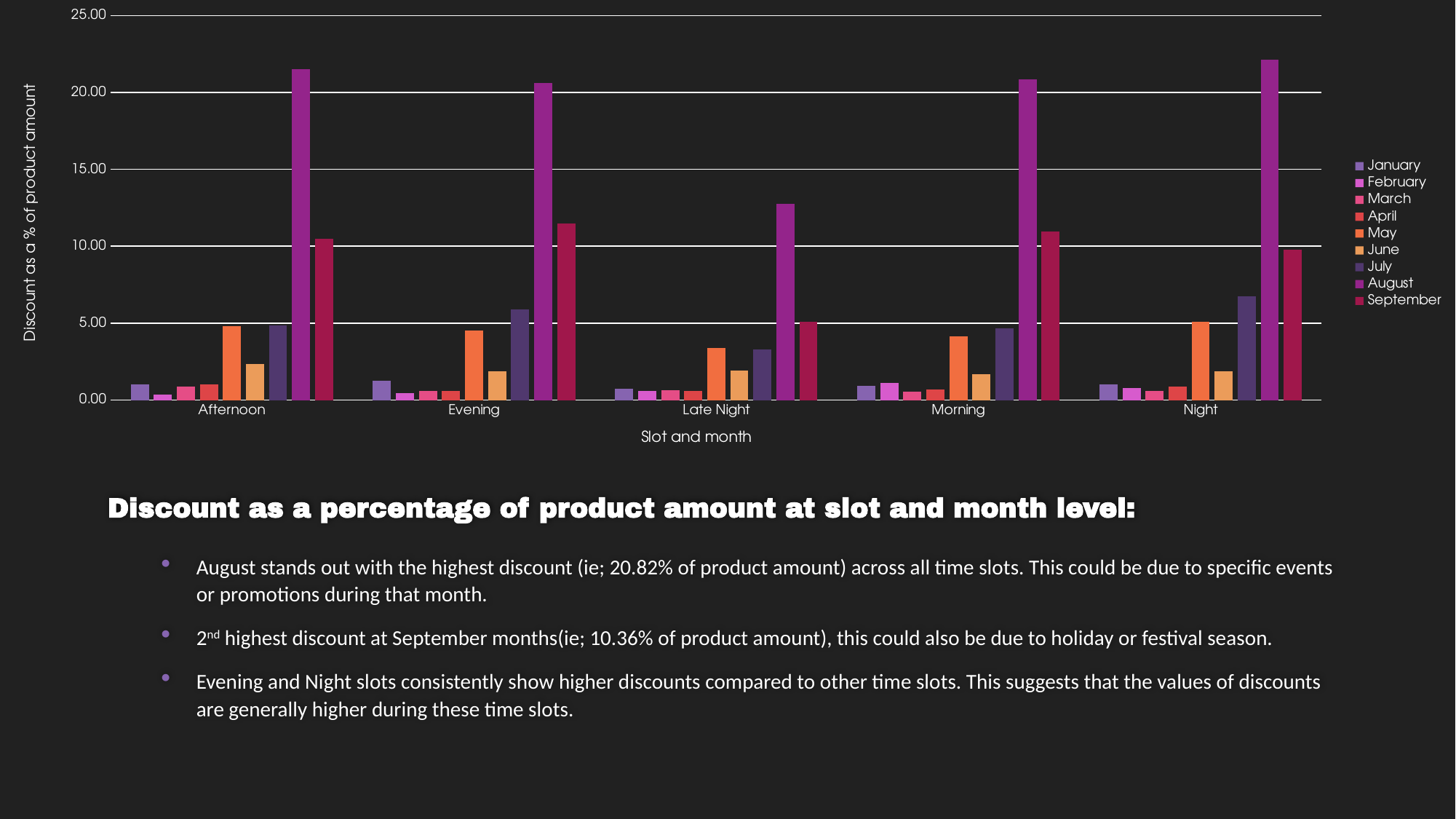

### Chart

| Category | January | February | March | April | May | June | July | August | September |
|---|---|---|---|---|---|---|---|---|---|
| Afternoon | 1.038464396954198 | 0.3659233847913093 | 0.8868996242563947 | 1.024799837560865 | 4.783455433056457 | 2.353022251489303 | 4.8405075299418945 | 21.49878281465886 | 10.463223778429791 |
| Evening | 1.2339152025527977 | 0.4286616330051671 | 0.6004283310387027 | 0.6102505457947812 | 4.538035719612547 | 1.8636532675208766 | 5.900107189198338 | 20.59532171384701 | 11.458417005615475 |
| Late Night | 0.723717905894404 | 0.5882595772787319 | 0.6314894650555589 | 0.5863208367493975 | 3.388998035363458 | 1.932217400289316 | 3.289200368477142 | 12.772349239477595 | 5.095299765838599 |
| Morning | 0.9266034905418755 | 1.1331060336200023 | 0.5640871092009748 | 0.6791936629799689 | 4.14802765351769 | 1.6961775734328655 | 4.639464367090826 | 20.863904102511107 | 10.957258543251083 |
| Night | 0.9978204077846995 | 0.7971412864211105 | 0.5874964785425861 | 0.8971251335783356 | 5.070831641004812 | 1.885688096697423 | 6.735699706277693 | 22.11237600692364 | 9.760095946045926 |
# Discount as a percentage of product amount at slot and month level:
August stands out with the highest discount (ie; 20.82% of product amount) across all time slots. This could be due to specific events or promotions during that month.
2nd highest discount at September months(ie; 10.36% of product amount), this could also be due to holiday or festival season.
Evening and Night slots consistently show higher discounts compared to other time slots. This suggests that the values of discounts are generally higher during these time slots.